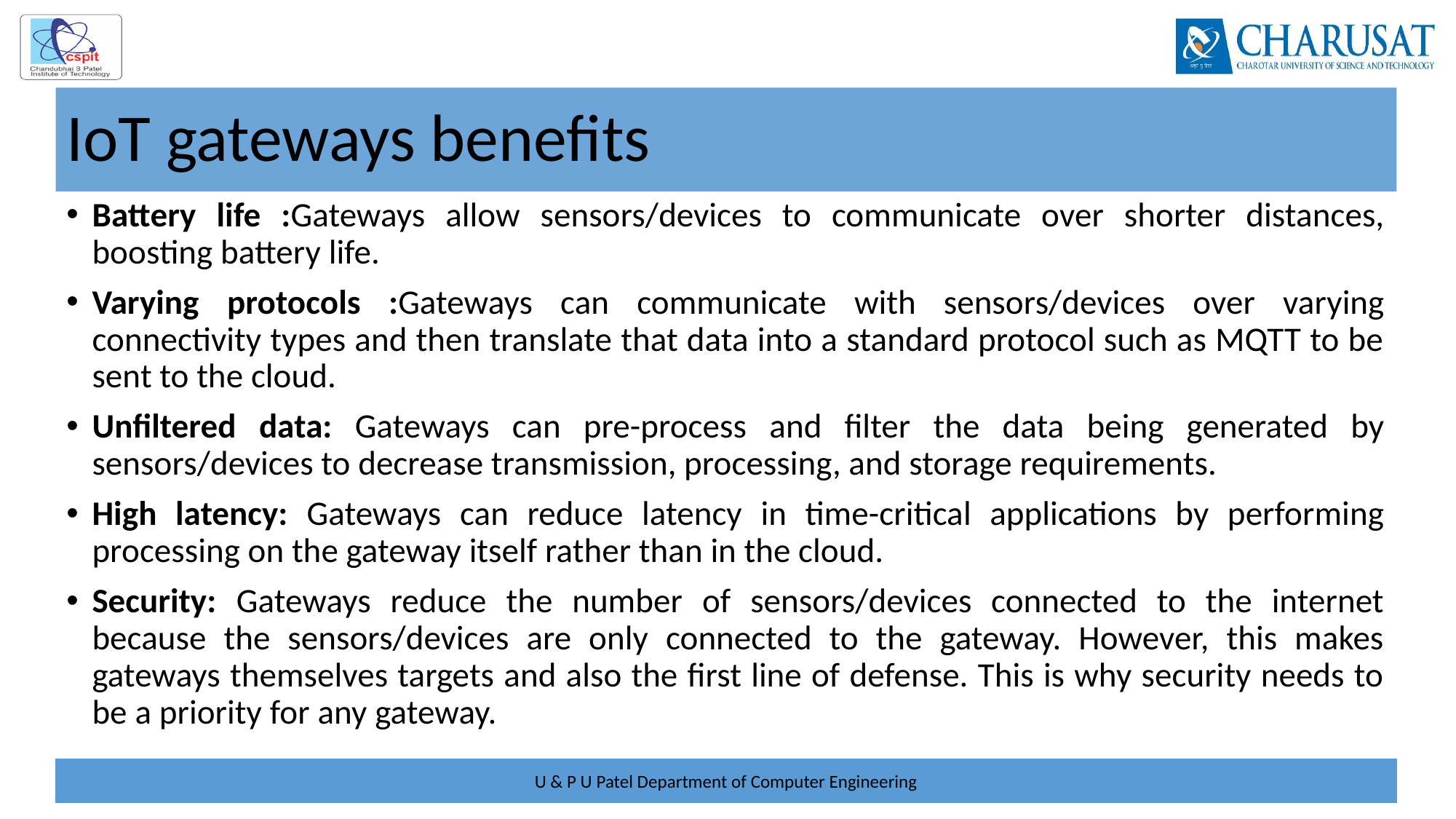

# IoT gateways benefits
Battery life :Gateways allow sensors/devices to communicate over shorter distances, boosting battery life.
Varying protocols :Gateways can communicate with sensors/devices over varying connectivity types and then translate that data into a standard protocol such as MQTT to be sent to the cloud.
Unfiltered data: Gateways can pre-process and filter the data being generated by sensors/devices to decrease transmission, processing, and storage requirements.
High latency: Gateways can reduce latency in time-critical applications by performing processing on the gateway itself rather than in the cloud.
Security: Gateways reduce the number of sensors/devices connected to the internet because the sensors/devices are only connected to the gateway. However, this makes gateways themselves targets and also the first line of defense. This is why security needs to be a priority for any gateway.